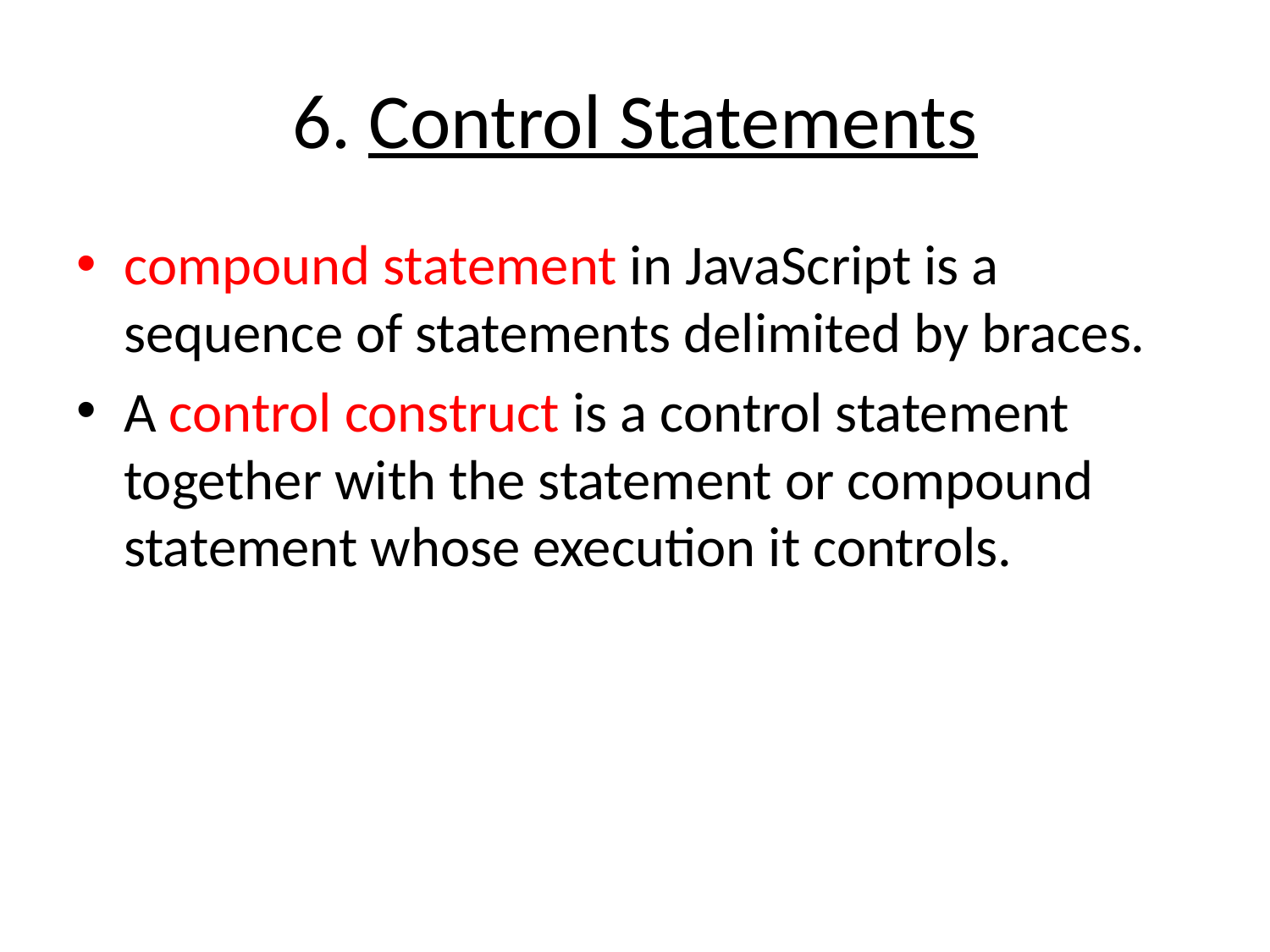

# 6. Control Statements
compound statement in JavaScript is a sequence of statements delimited by braces.
A control construct is a control statement together with the statement or compound statement whose execution it controls.